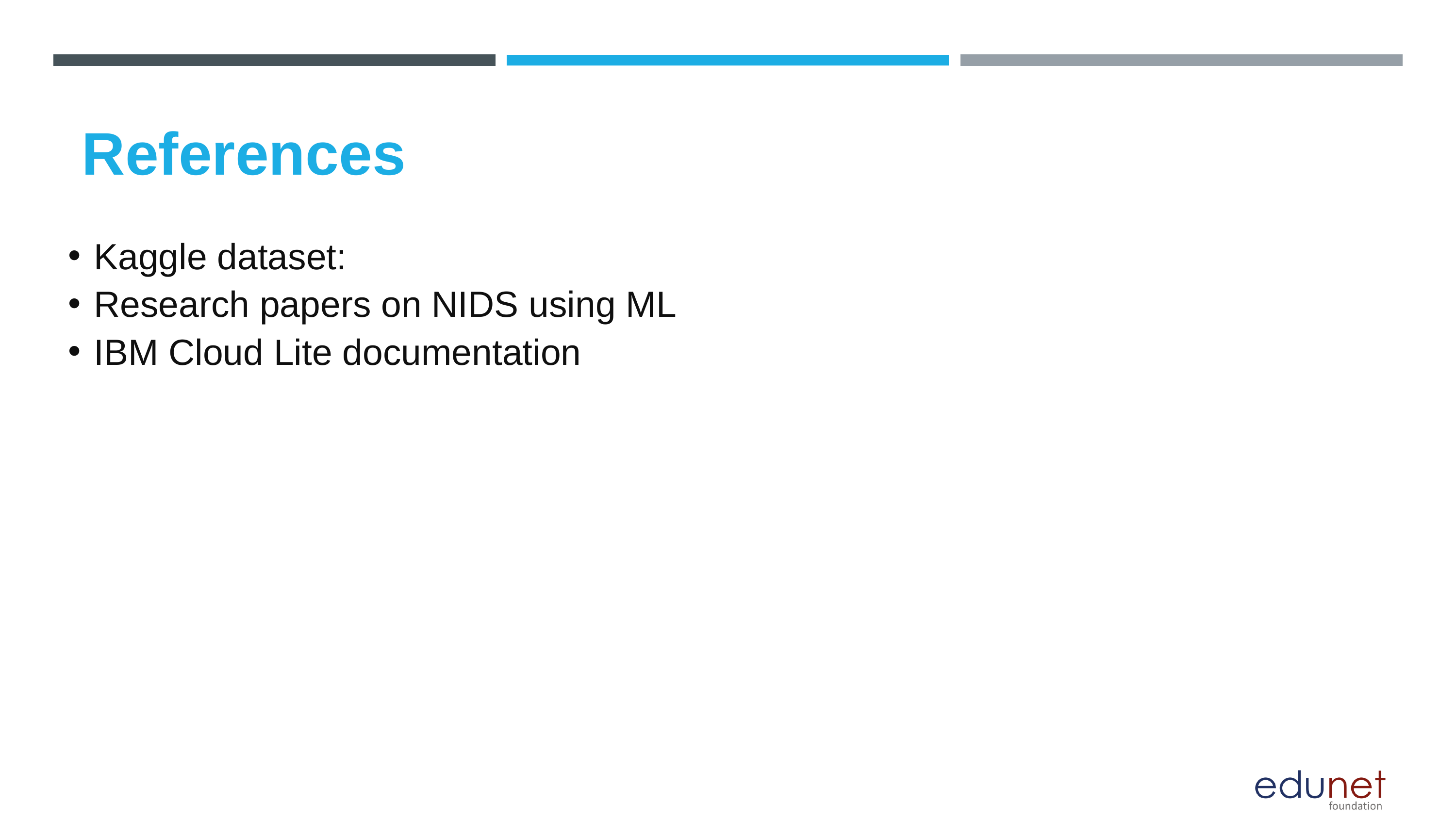

Kaggle dataset:
Research papers on NIDS using ML
IBM Cloud Lite documentation

References